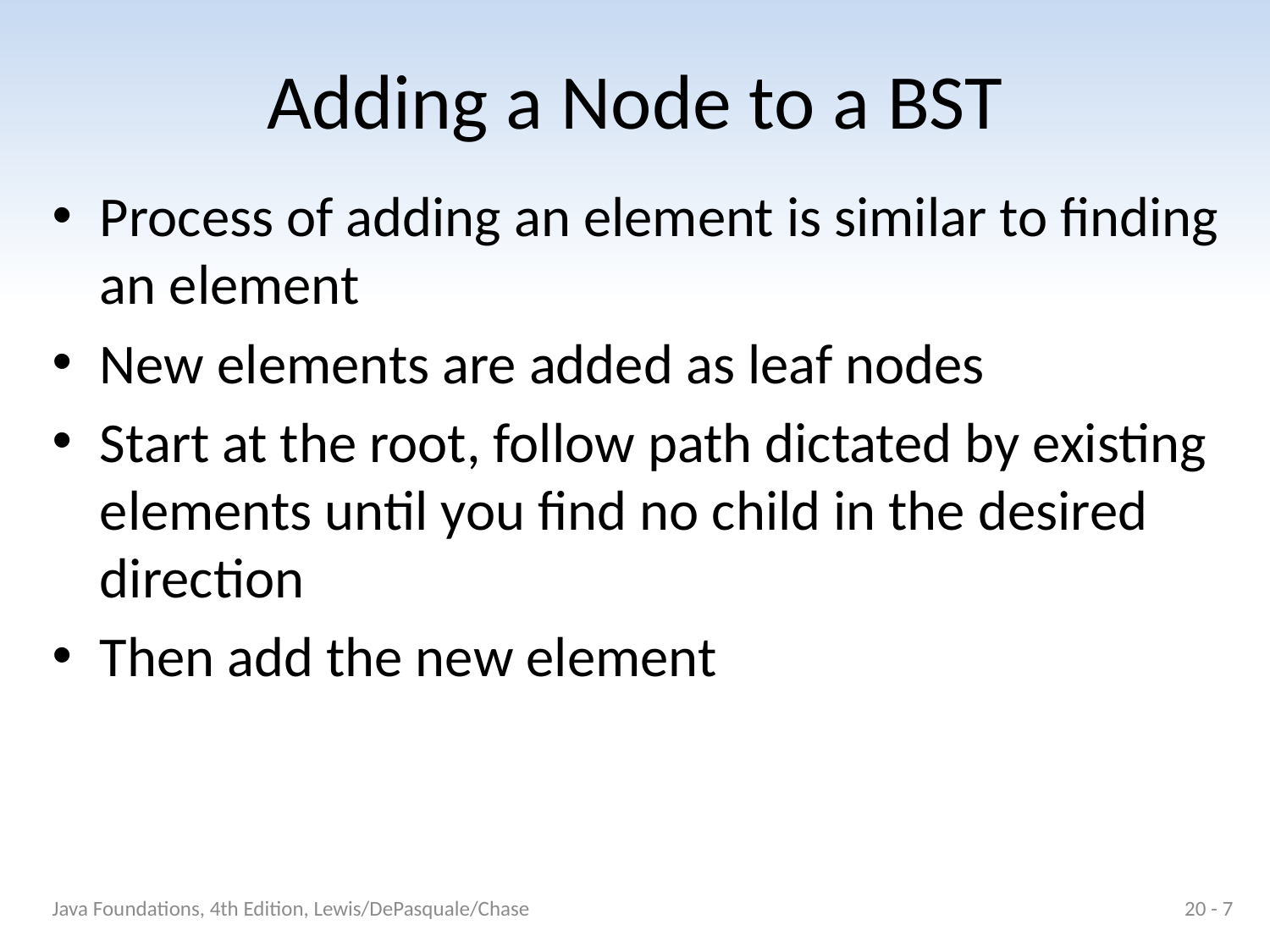

# Adding a Node to a BST
Process of adding an element is similar to finding an element
New elements are added as leaf nodes
Start at the root, follow path dictated by existing elements until you find no child in the desired direction
Then add the new element

Java Foundations, 4th Edition, Lewis/DePasquale/Chase
20 - 7